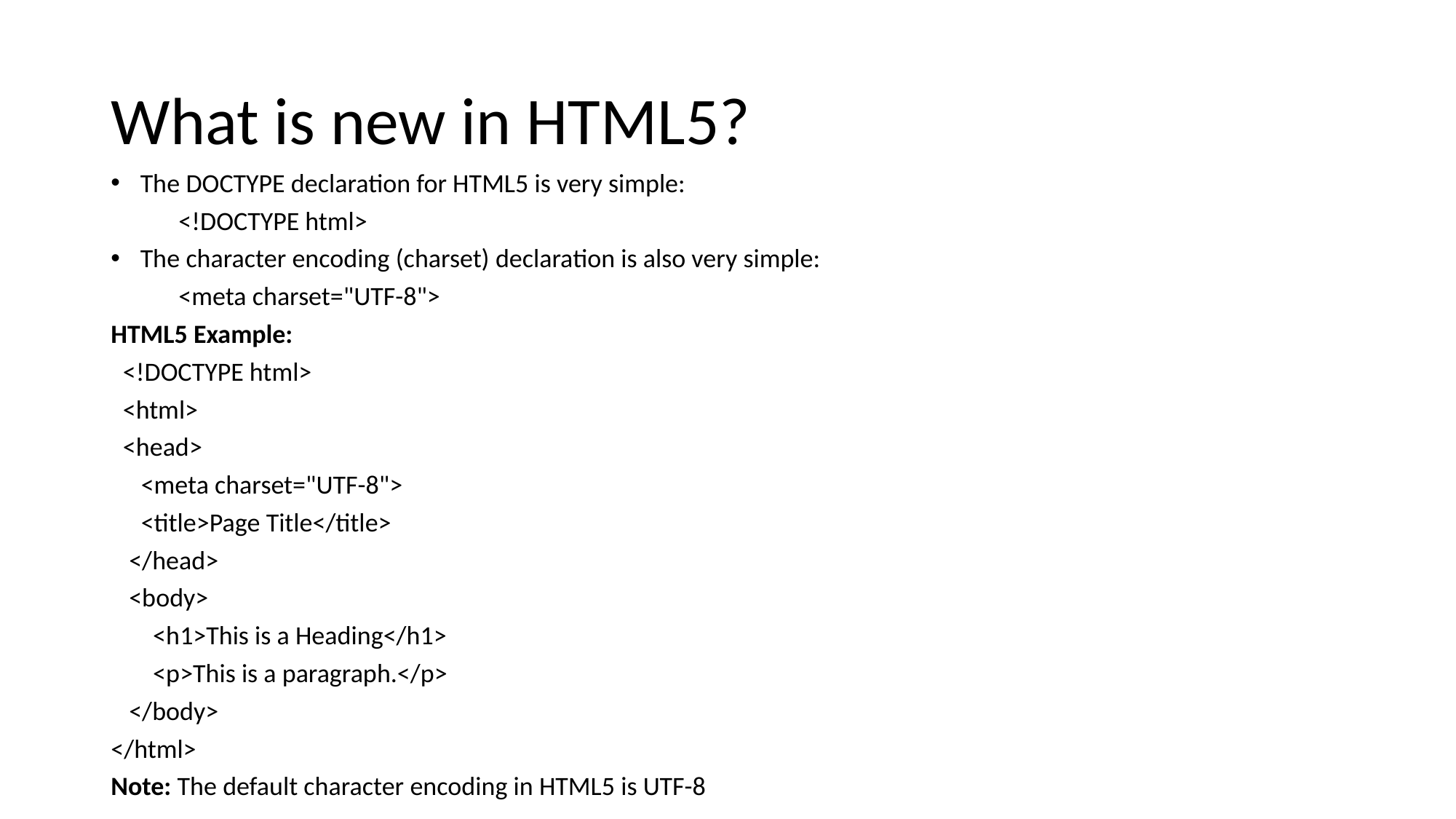

# What is new in HTML5?
The DOCTYPE declaration for HTML5 is very simple:
	<!DOCTYPE html>
The character encoding (charset) declaration is also very simple:
	<meta charset="UTF-8">
HTML5 Example:
  <!DOCTYPE html>
  <html>
  <head>
     <meta charset="UTF-8">
     <title>Page Title</title>
   </head>
   <body>
       <h1>This is a Heading</h1>
       <p>This is a paragraph.</p>
   </body>
</html>
Note: The default character encoding in HTML5 is UTF-8